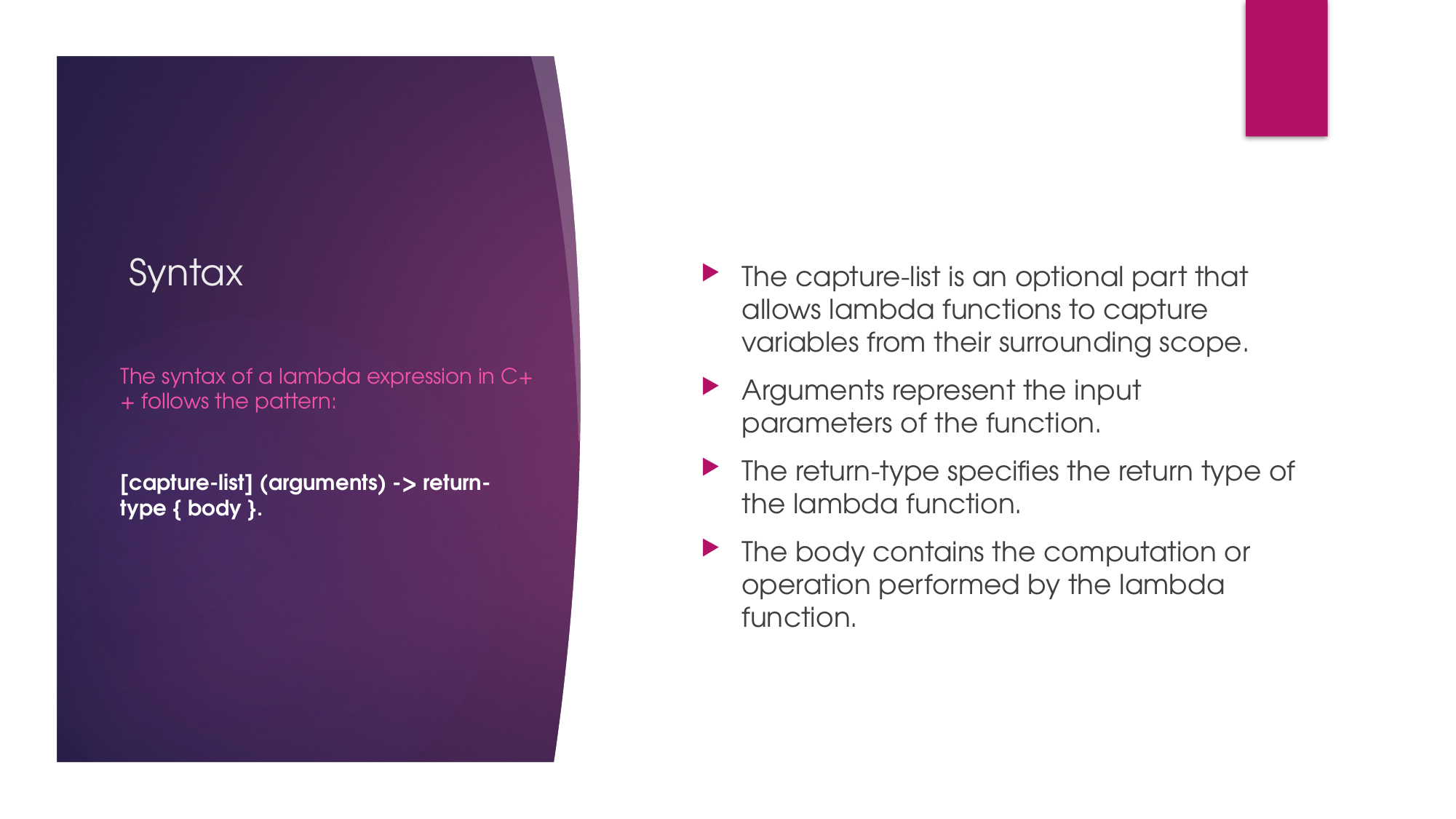

# Syntax
The capture-list is an optional part that allows lambda functions to capture variables from their surrounding scope.
Arguments represent the input parameters of the function.
The return-type specifies the return type of the lambda function.
The body contains the computation or operation performed by the lambda function.
The syntax of a lambda expression in C++ follows the pattern:

[capture-list] (arguments) -> return-type { body }.